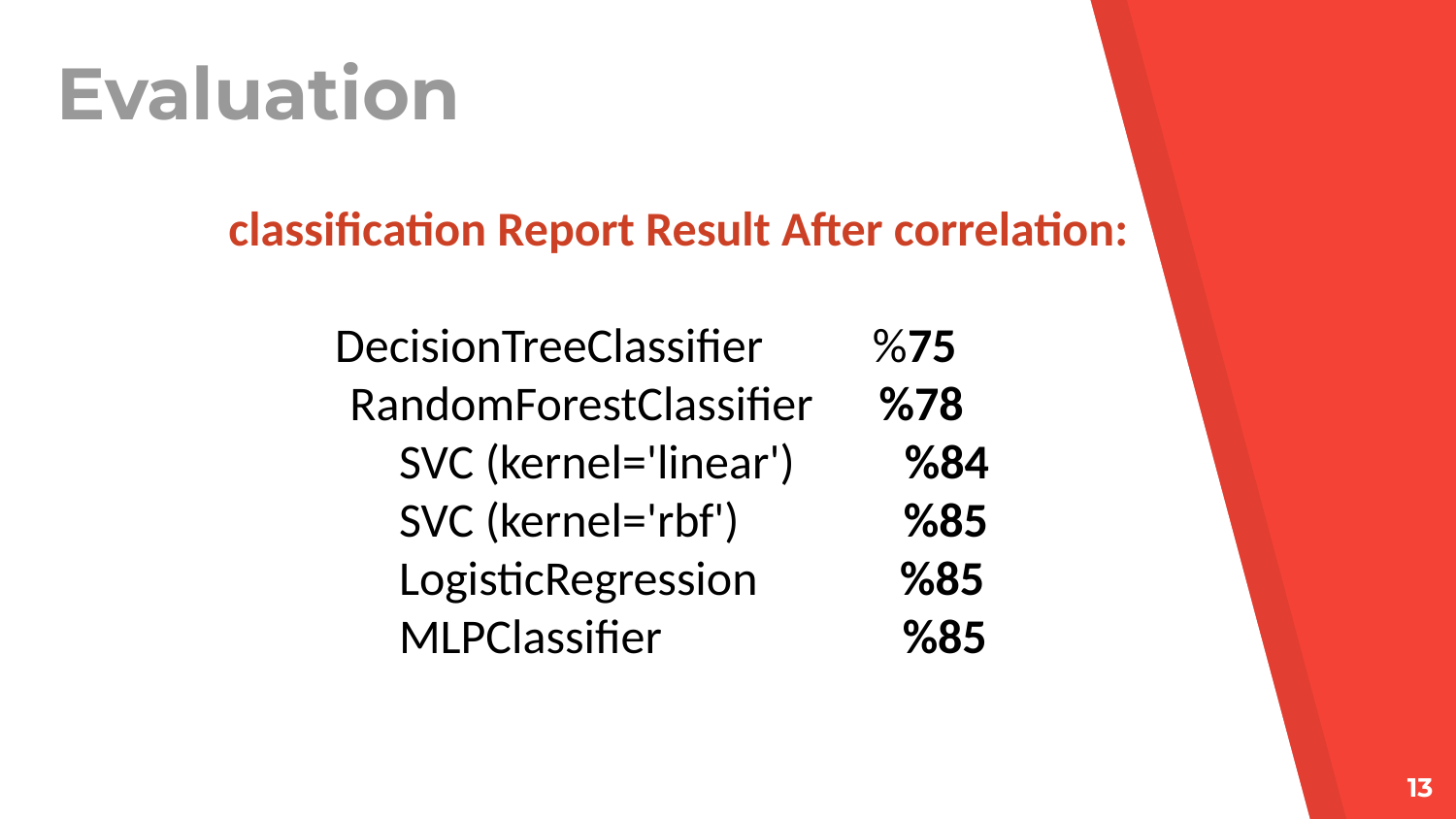

Evaluation

classification Report Result After correlation:

DecisionTreeClassifier          %75
  RandomForestClassifier      %78
    SVC (kernel='linear')          %84
    SVC (kernel='rbf')               %85
    LogisticRegression             %85
    MLPClassifier                      %85

13